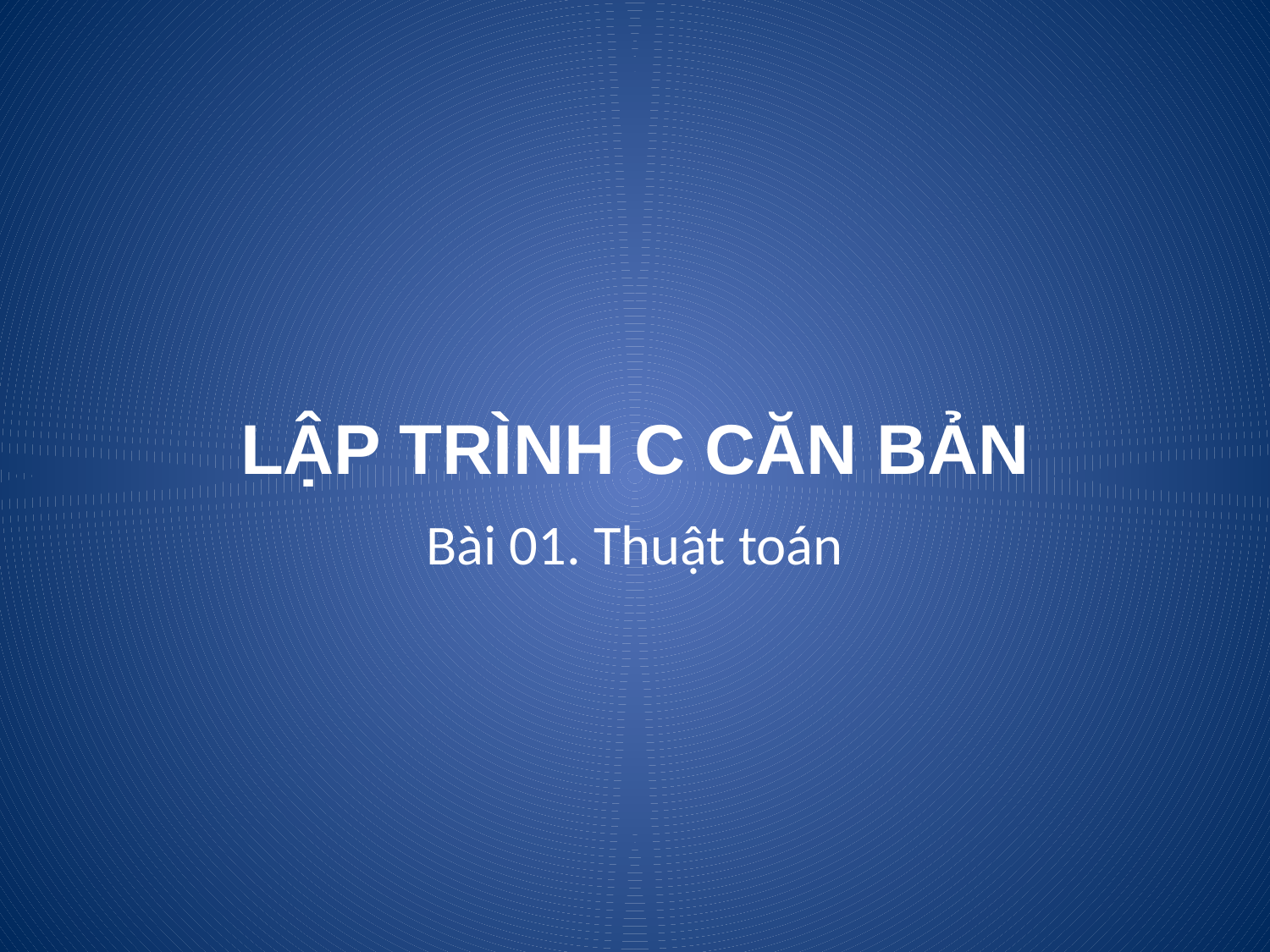

# LẬP TRÌNH C CĂN BẢN
Bài 01. Thuật toán